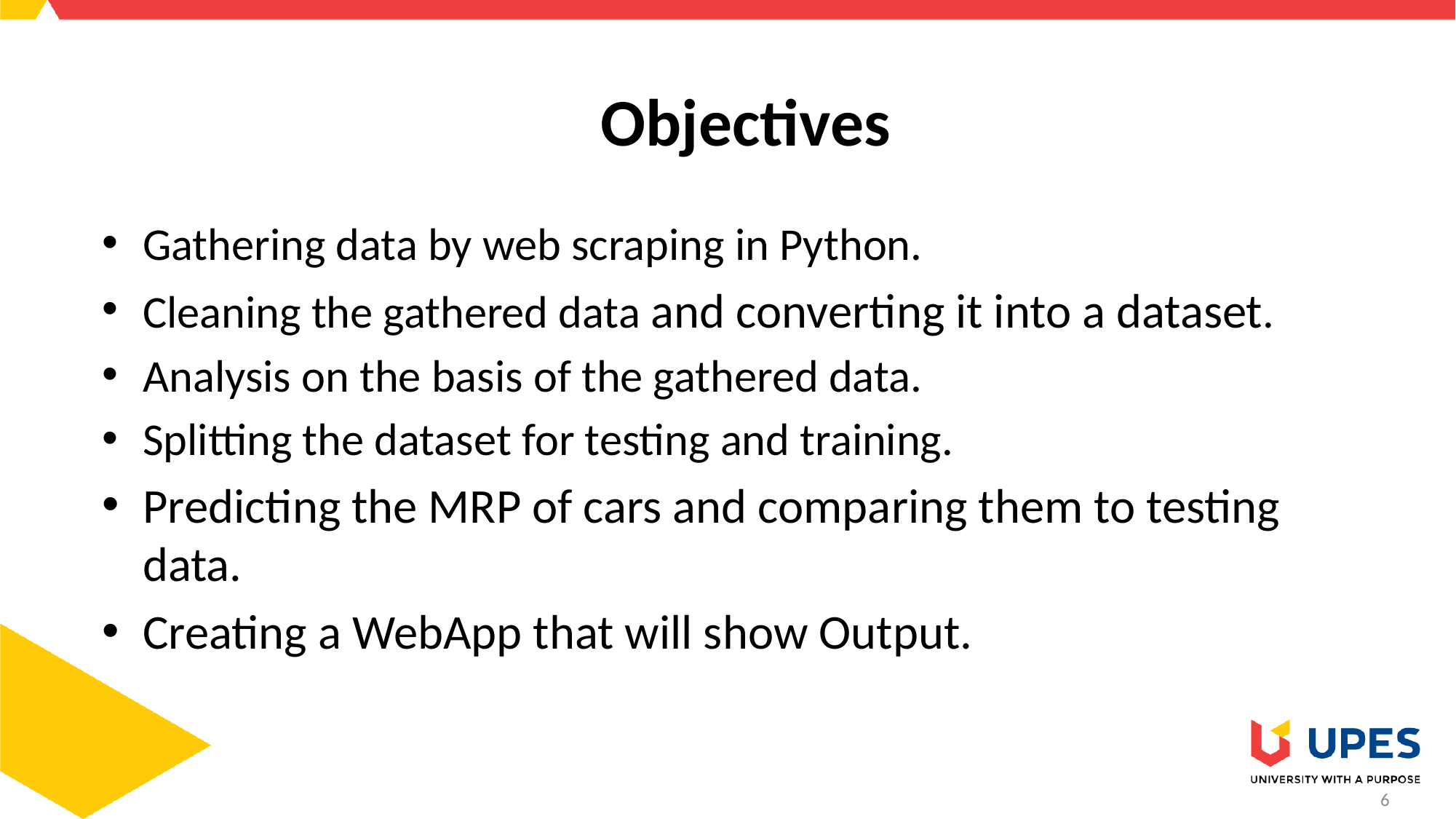

# Objectives
Gathering data by web scraping in Python.
Cleaning the gathered data and converting it into a dataset.
Analysis on the basis of the gathered data.
Splitting the dataset for testing and training.
Predicting the MRP of cars and comparing them to testing data.
Creating a WebApp that will show Output.